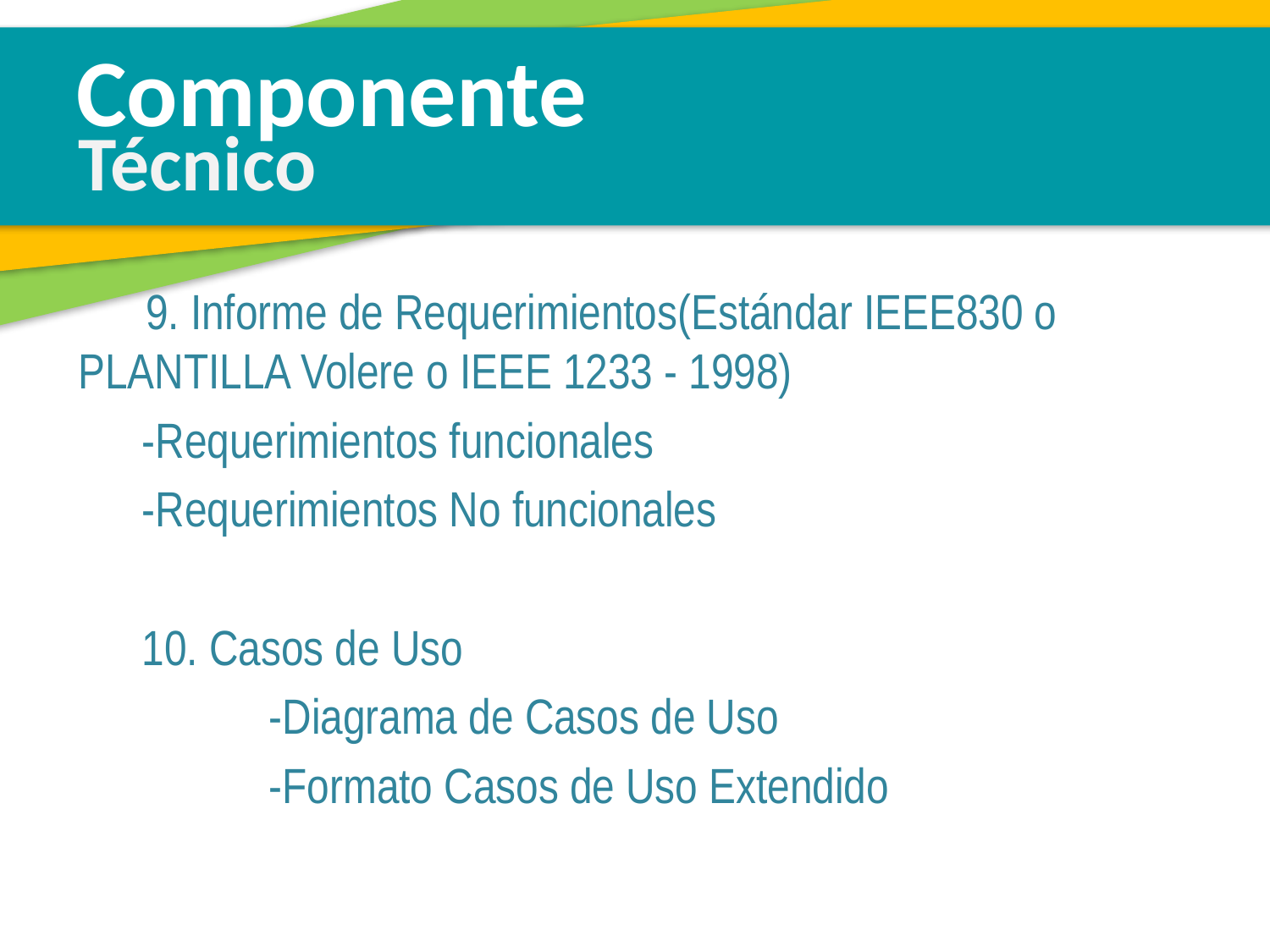

Componente
Técnico
      9. Informe de Requerimientos(Estándar IEEE830 o  PLANTILLA Volere o IEEE 1233 - 1998)
-Requerimientos funcionales
-Requerimientos No funcionales

10. Casos de Uso
	-Diagrama de Casos de Uso
	-Formato Casos de Uso Extendido